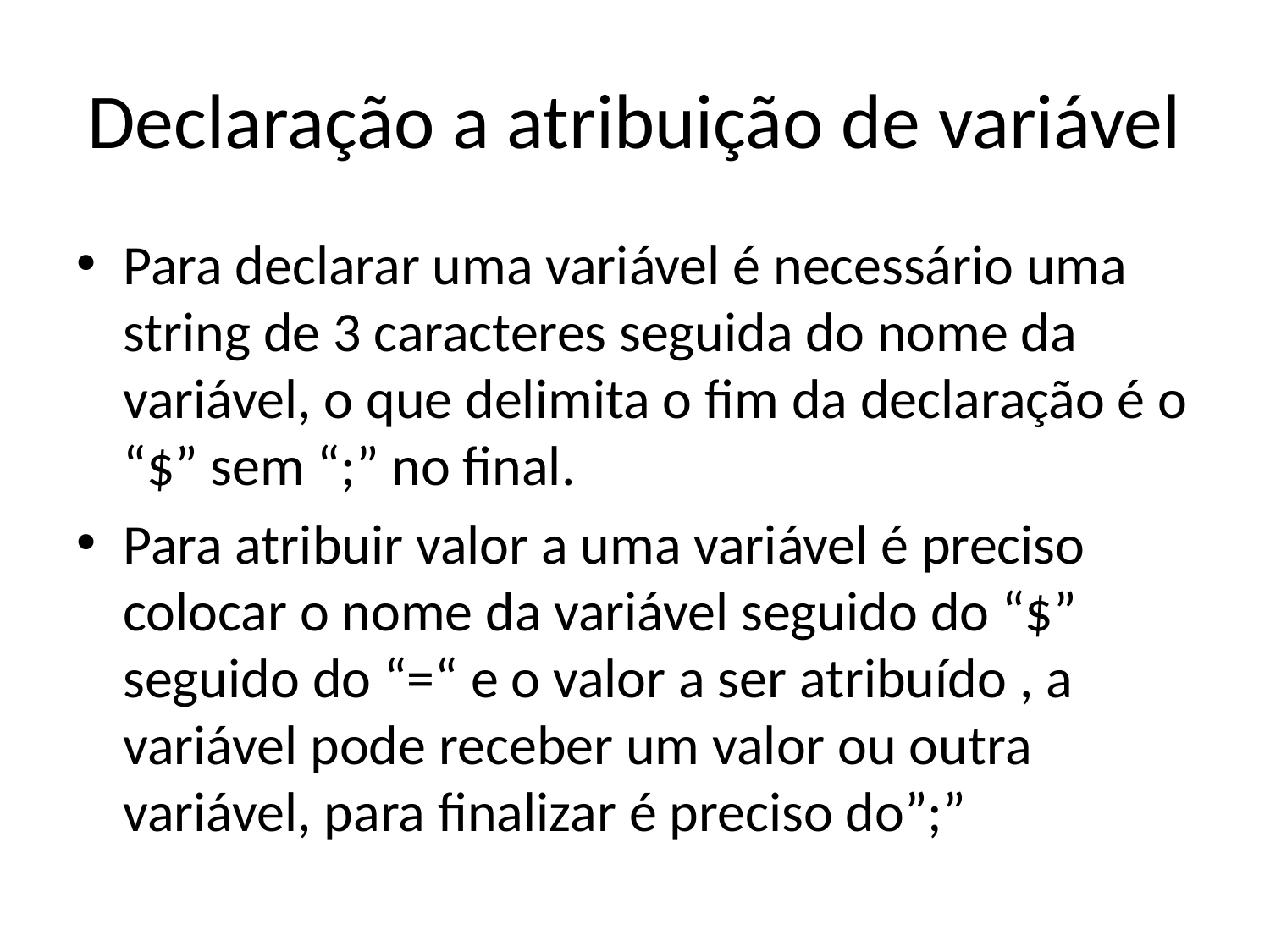

# Declaração a atribuição de variável
Para declarar uma variável é necessário uma string de 3 caracteres seguida do nome da variável, o que delimita o fim da declaração é o “$” sem “;” no final.
Para atribuir valor a uma variável é preciso colocar o nome da variável seguido do “$” seguido do “=“ e o valor a ser atribuído , a variável pode receber um valor ou outra variável, para finalizar é preciso do”;”